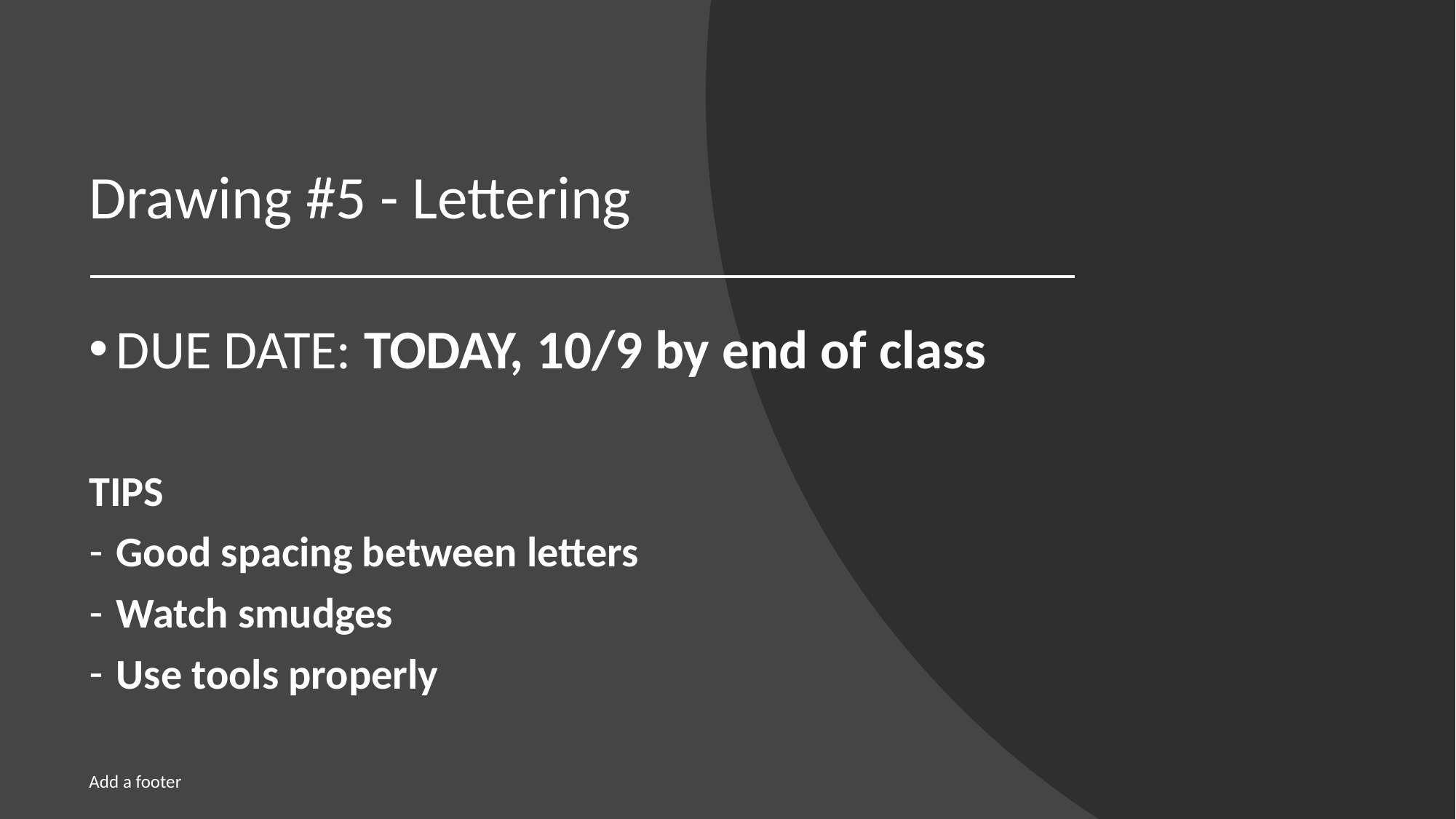

# Drawing #5 - Lettering
DUE DATE: TODAY, 10/9 by end of class

TIPS
Good spacing between letters
Watch smudges
Use tools properly

Add a footer